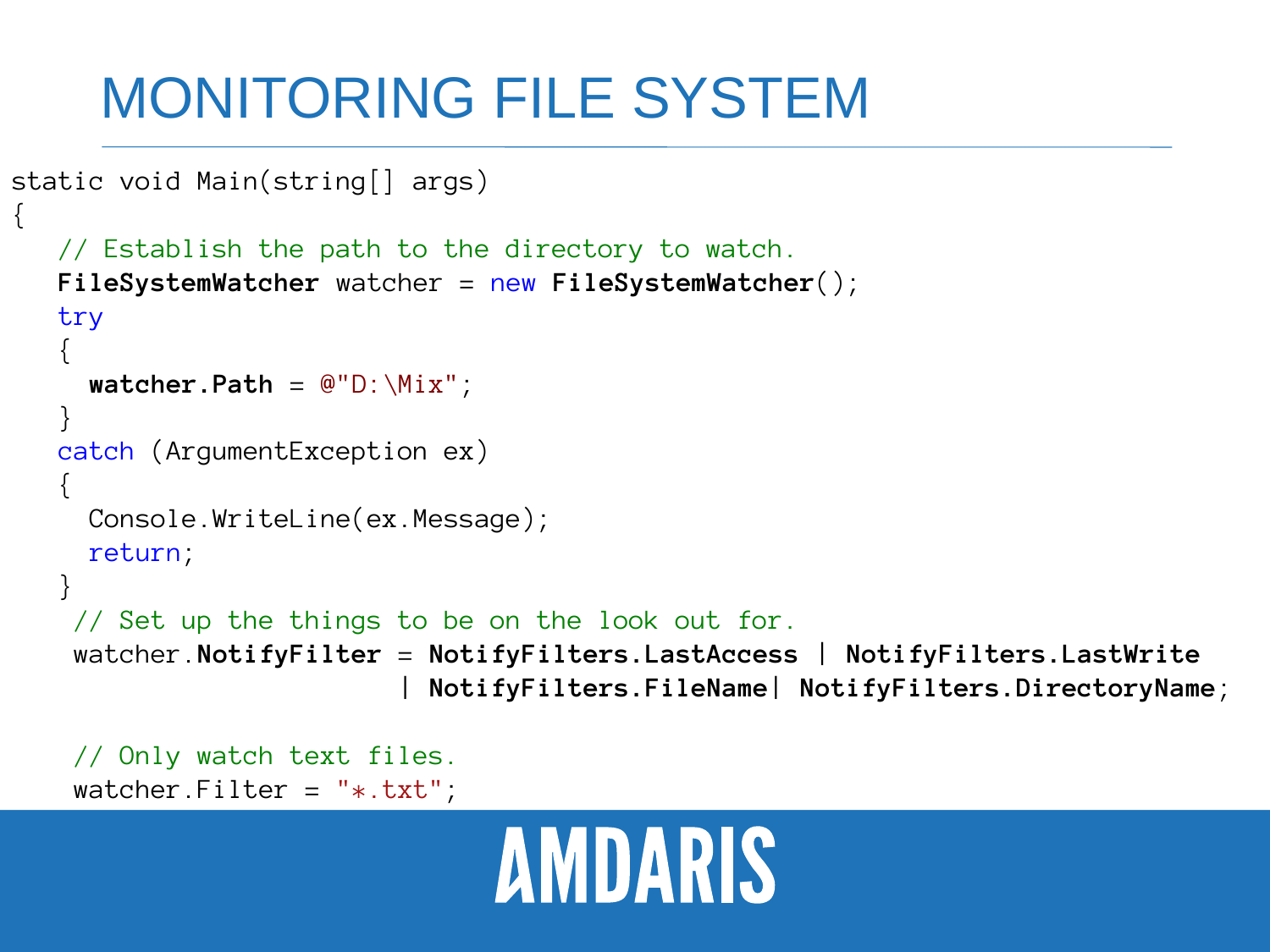

# Monitoring file system
static void Main(string[] args)
{
   // Establish the path to the directory to watch.
   FileSystemWatcher watcher = new FileSystemWatcher();
   try
   {
     watcher.Path = @"D:\Mix";
   }
   catch (ArgumentException ex)
   {
     Console.WriteLine(ex.Message);
     return;
   }
    // Set up the things to be on the look out for.
    watcher.NotifyFilter = NotifyFilters.LastAccess | NotifyFilters.LastWrite
                         | NotifyFilters.FileName| NotifyFilters.DirectoryName;

    // Only watch text files.
    watcher.Filter = "*.txt";